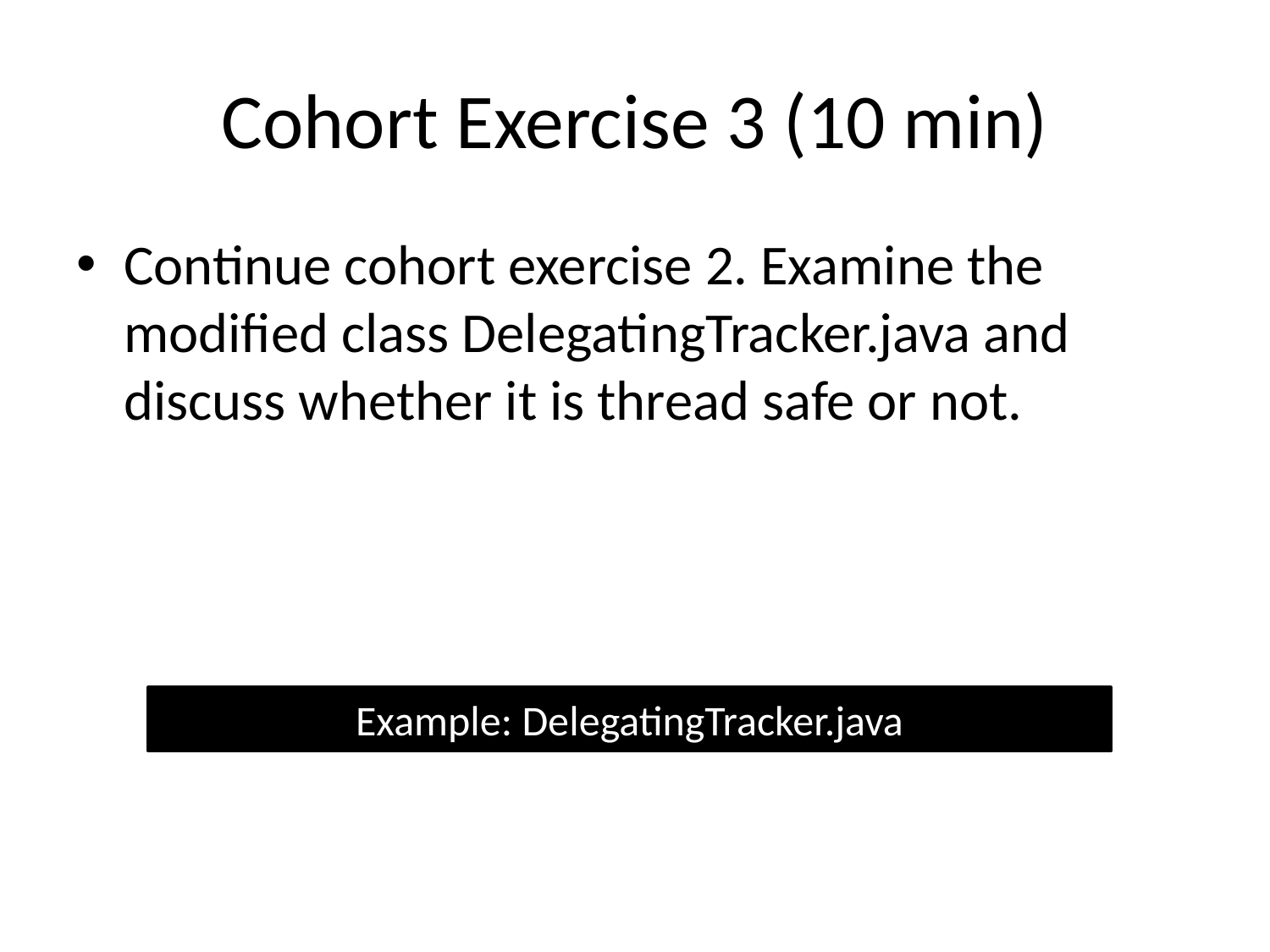

# Cohort Exercise 3 (10 min)
Continue cohort exercise 2. Examine the modified class DelegatingTracker.java and discuss whether it is thread safe or not.
Example: DelegatingTracker.java